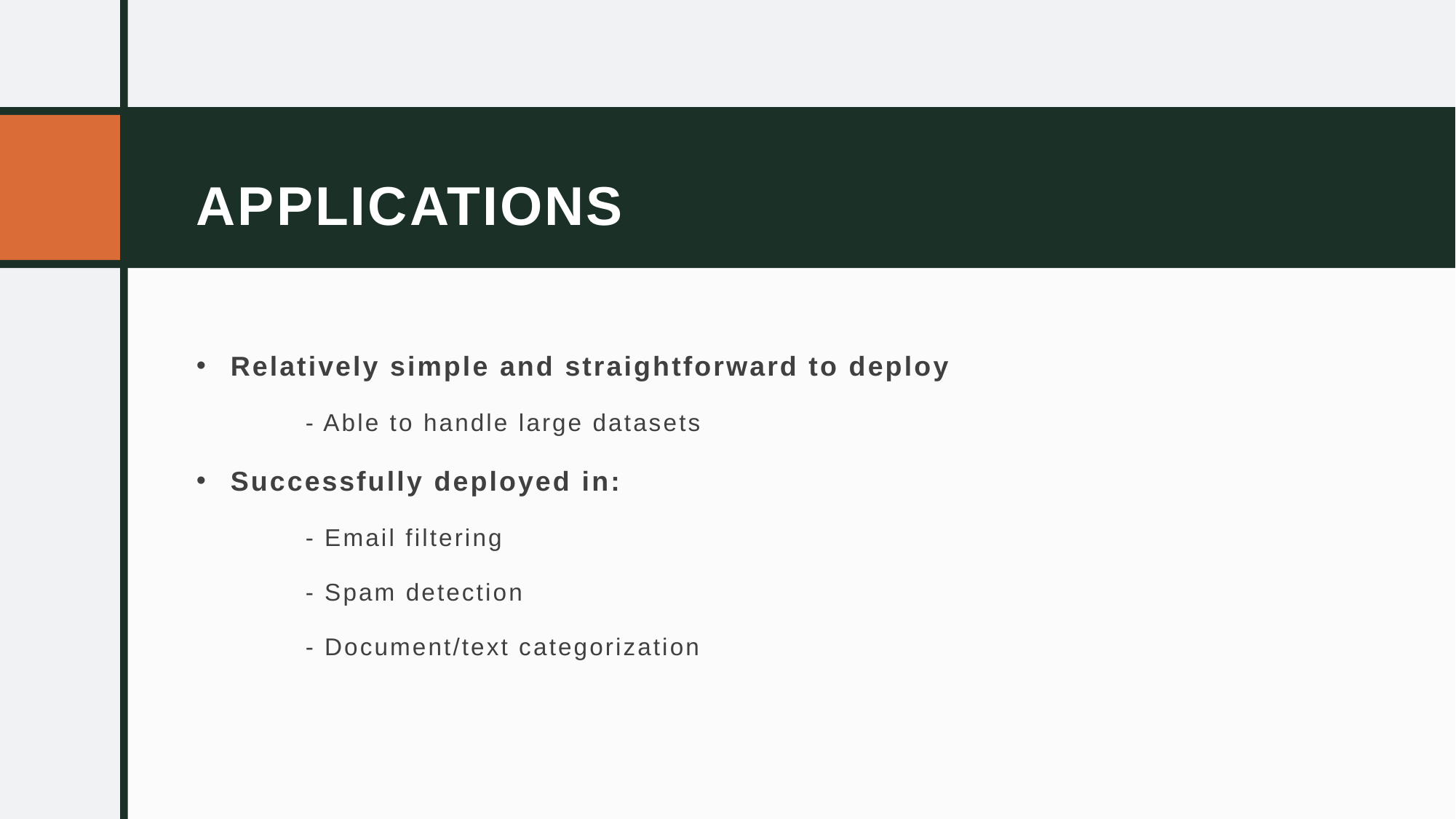

# APPLICATIONS

Relatively simple and straightforward to deploy
	- Able to handle large datasets
Successfully deployed in:
	- Email filtering
	- Spam detection
	- Document/text categorization